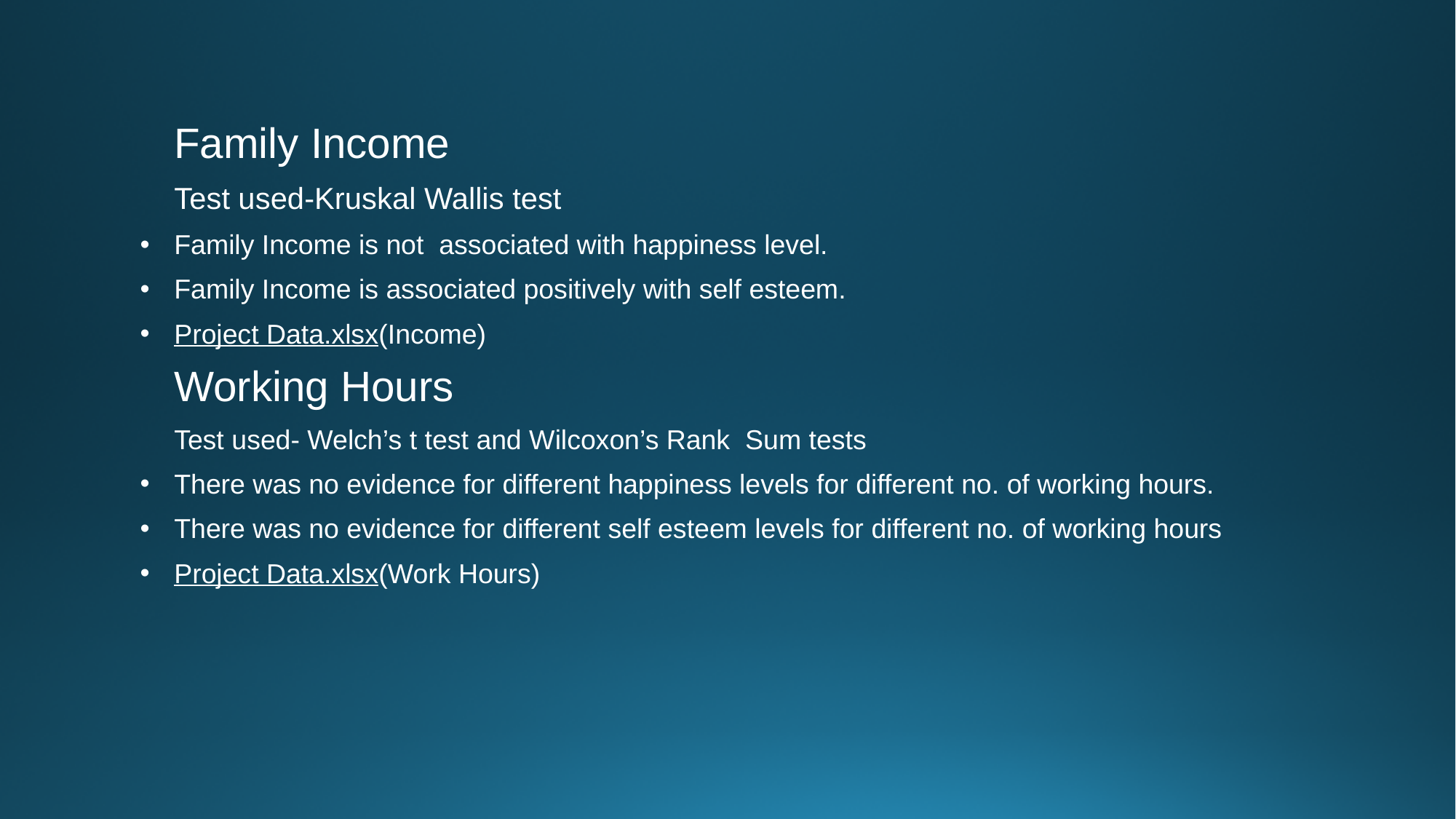

# Family Income
Test used-Kruskal Wallis test
Family Income is not  associated with happiness level.
Family Income is associated positively with self esteem.
Project Data.xlsx(Income)
Working Hours
Test used- Welch’s t test and Wilcoxon’s Rank  Sum tests
There was no evidence for different happiness levels for different no. of working hours.
There was no evidence for different self esteem levels for different no. of working hours
Project Data.xlsx(Work Hours)